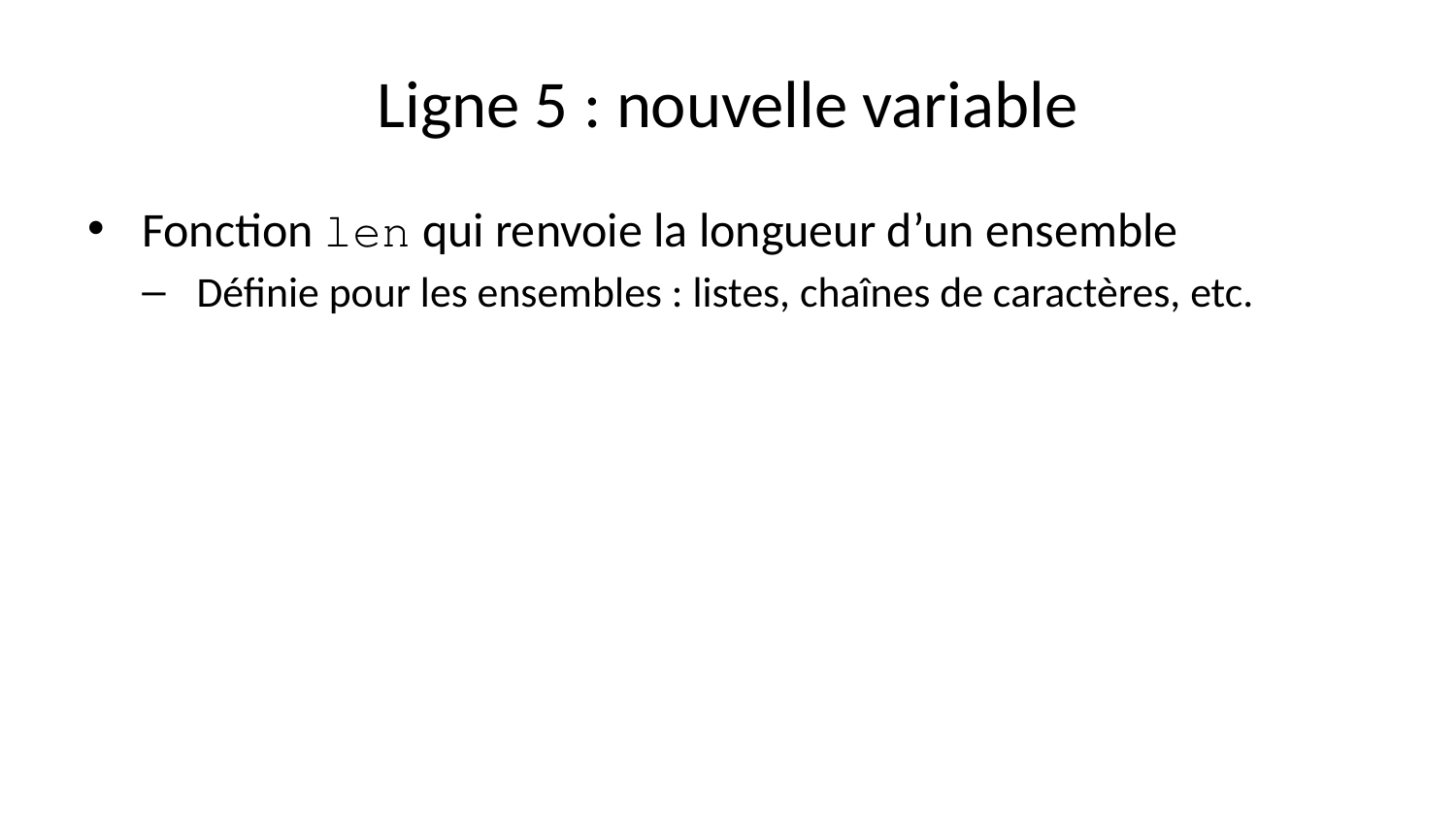

# Ligne 5 : nouvelle variable
Fonction len qui renvoie la longueur d’un ensemble
Définie pour les ensembles : listes, chaînes de caractères, etc.